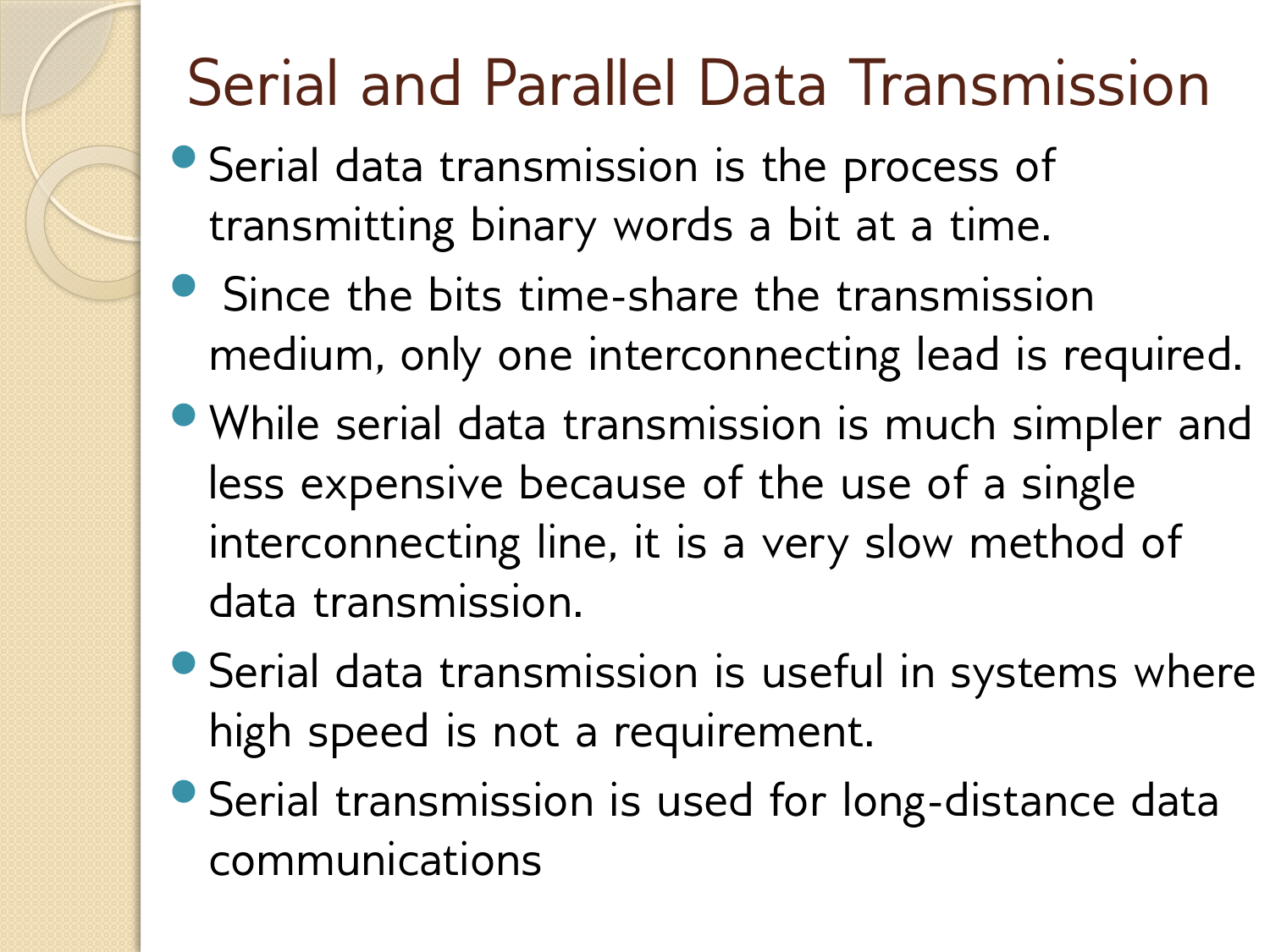

# Serial and Parallel Data Transmission
Serial data transmission is the process of transmitting binary words a bit at a time.
 Since the bits time-share the transmission medium, only one interconnecting lead is required.
While serial data transmission is much simpler and less expensive because of the use of a single interconnecting line, it is a very slow method of data transmission.
Serial data transmission is useful in systems where high speed is not a requirement.
Serial transmission is used for long-distance data communications